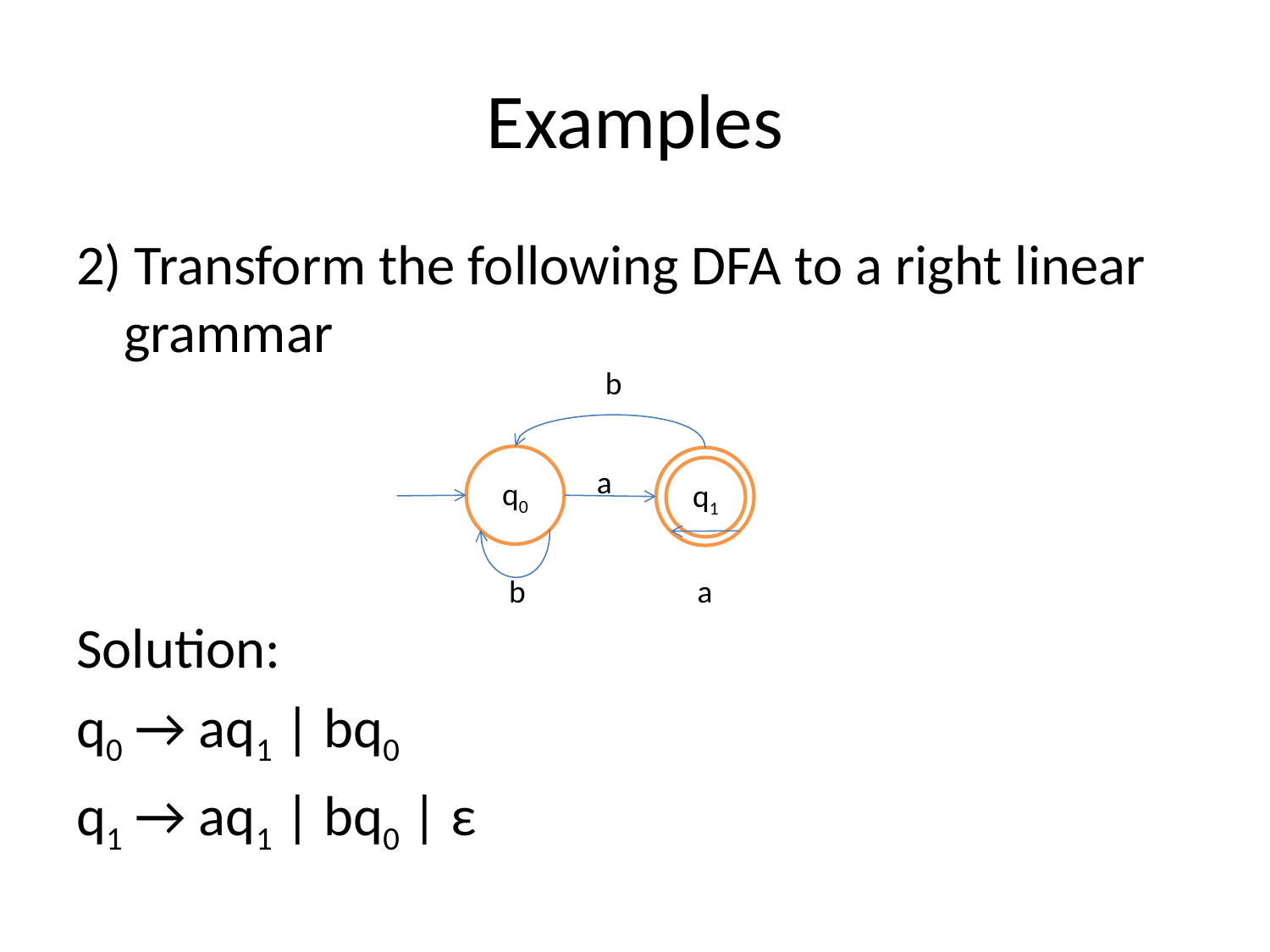

# Examples
2) Transform the following DFA to a right linear grammar

Solution:
q0 → aq1 | bq0
q1 → aq1 | bq0 | ε
b
q0

q1
a
b
a